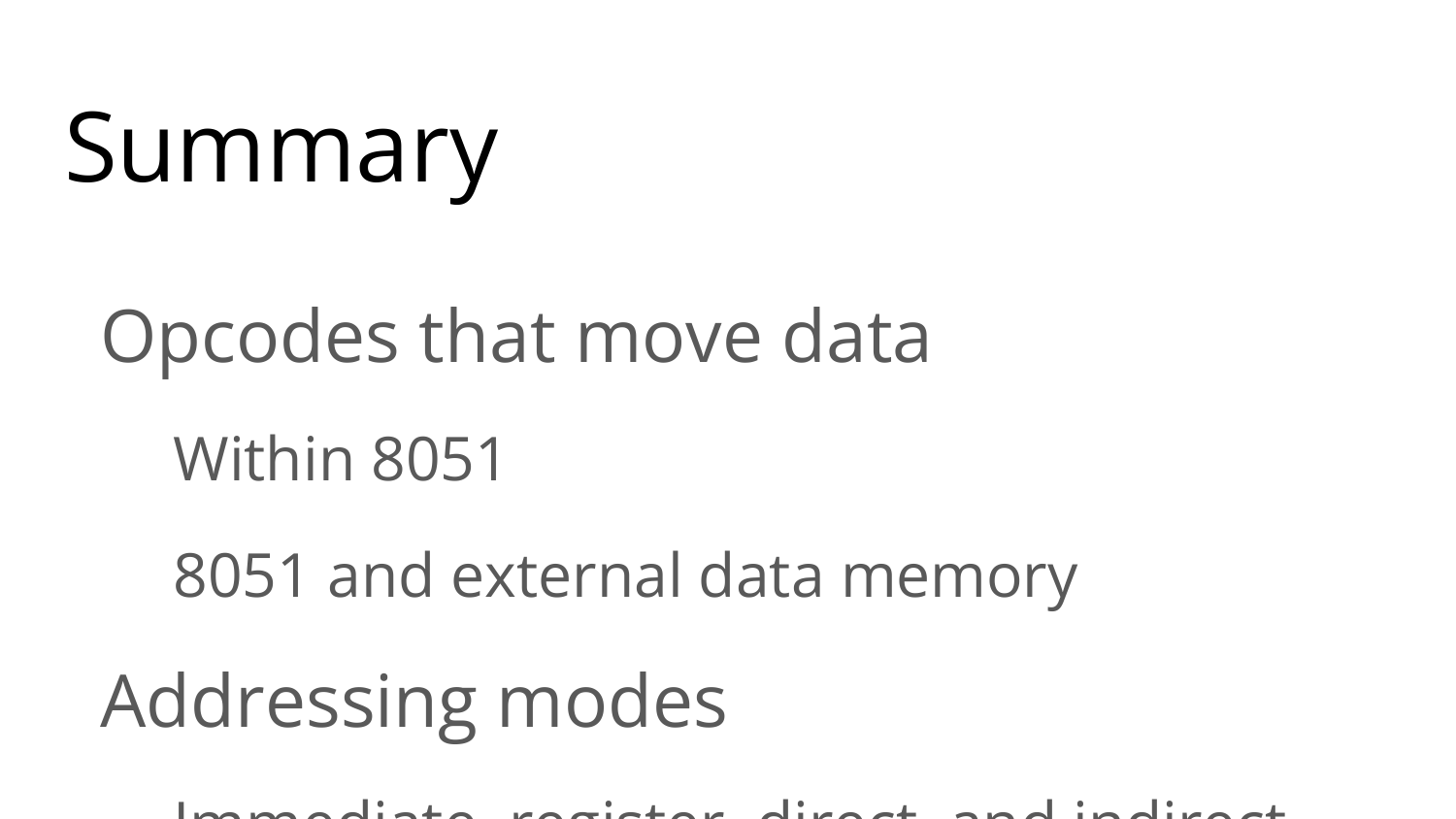

# Summary
Opcodes that move data
Within 8051
8051 and external data memory
Addressing modes
Immediate, register, direct, and indirect.